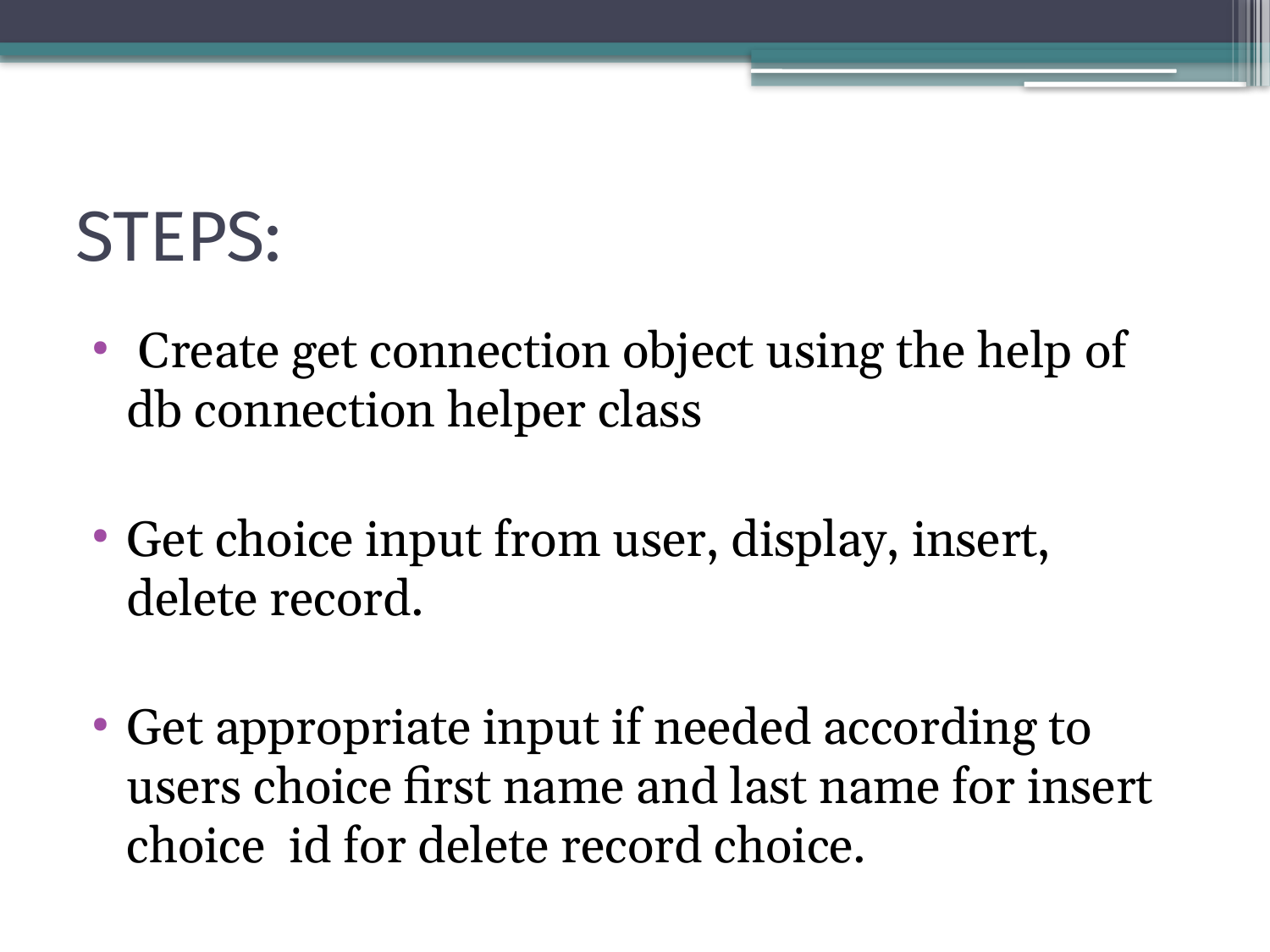

# STEPS:
 Create get connection object using the help of db connection helper class

Get choice input from user, display, insert, delete record.

Get appropriate input if needed according to users choice first name and last name for insert choice  id for delete record choice.